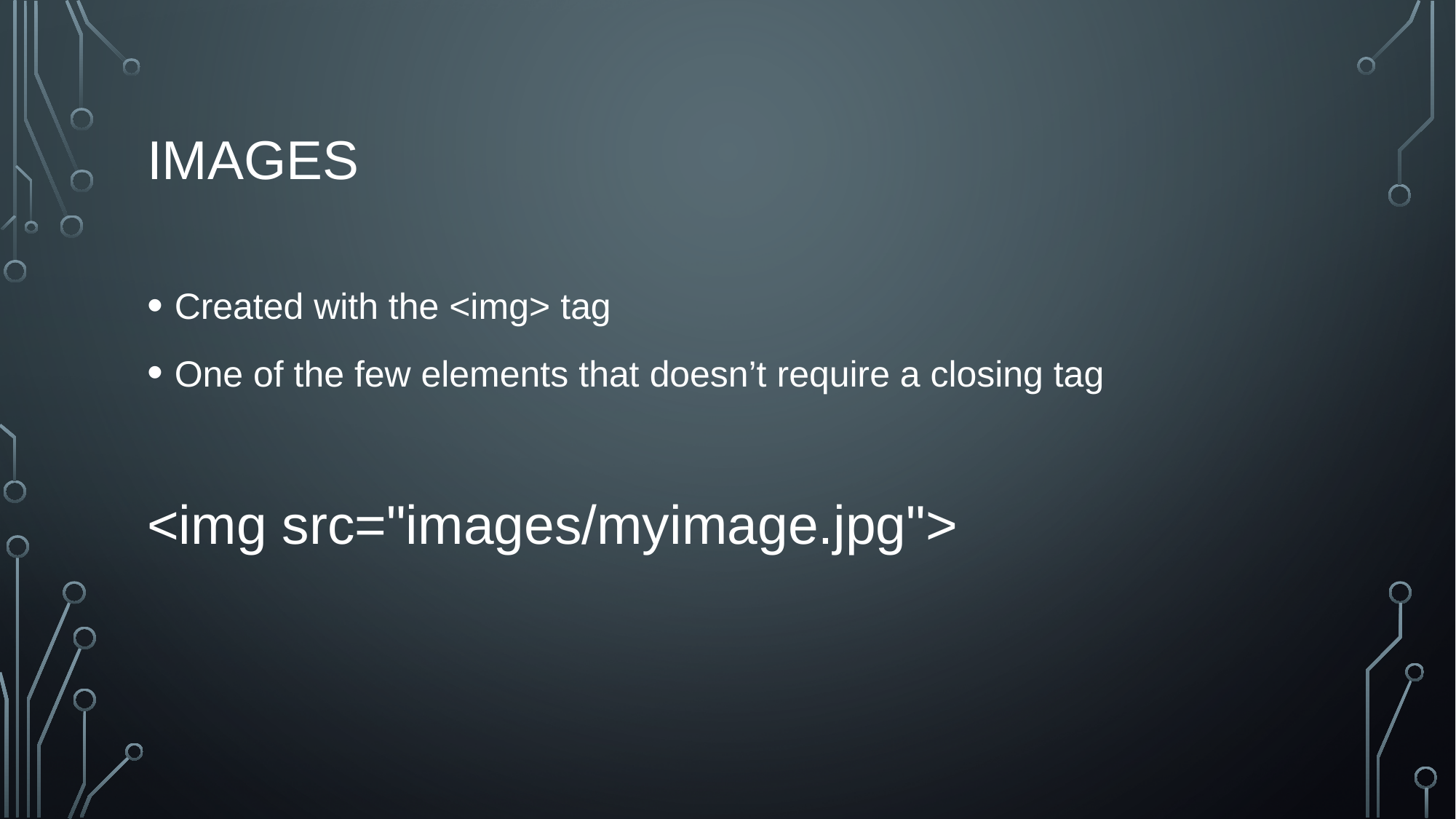

# Images
Created with the <img> tag
One of the few elements that doesn’t require a closing tag

<img src="images/myimage.jpg">